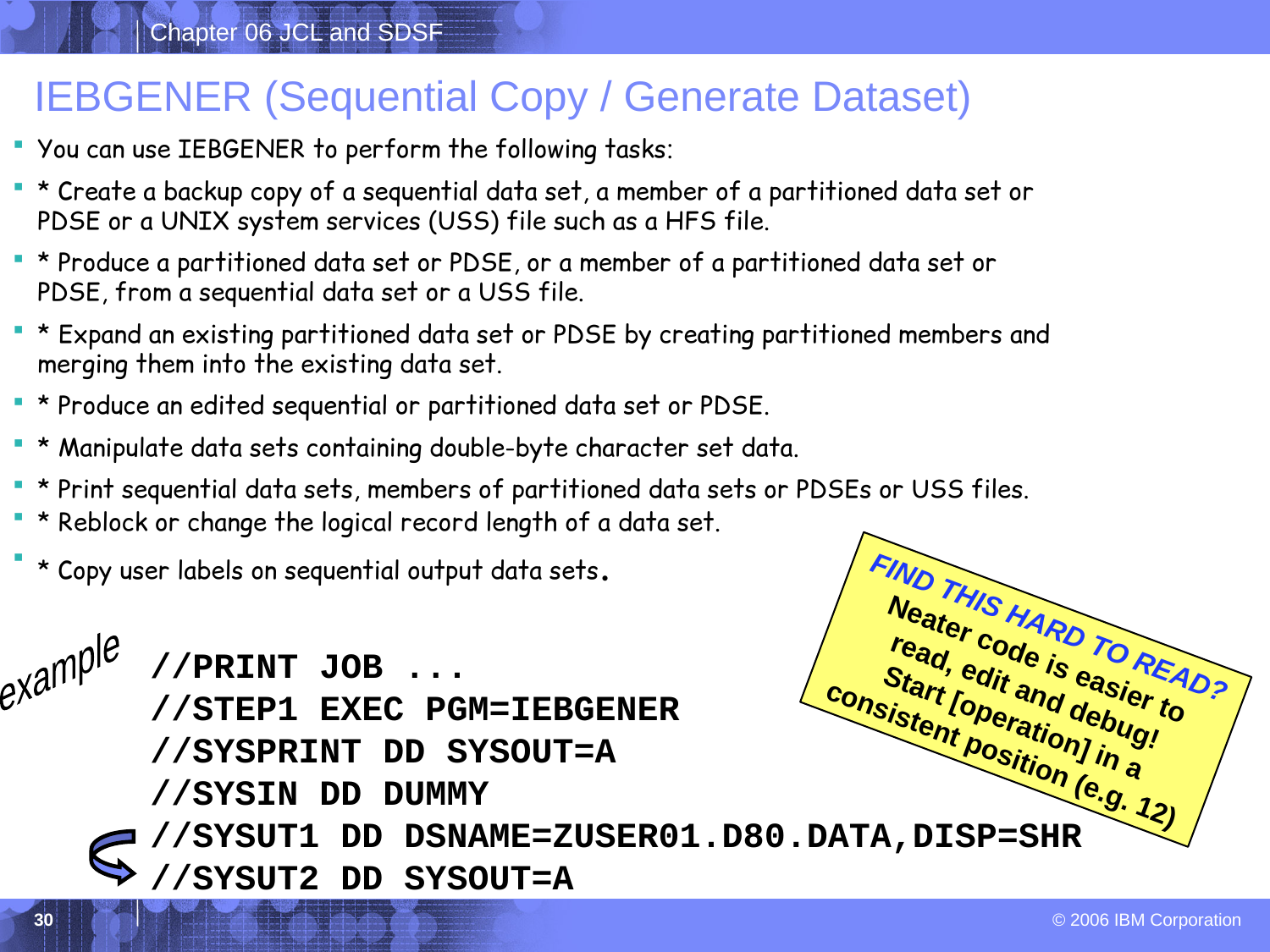

# IEBGENER (Sequential Copy / Generate Dataset)
You can use IEBGENER to perform the following tasks:
* Create a backup copy of a sequential data set, a member of a partitioned data set or PDSE or a UNIX system services (USS) file such as a HFS file.
* Produce a partitioned data set or PDSE, or a member of a partitioned data set or PDSE, from a sequential data set or a USS file.
* Expand an existing partitioned data set or PDSE by creating partitioned members and merging them into the existing data set.
* Produce an edited sequential or partitioned data set or PDSE.
* Manipulate data sets containing double-byte character set data.
* Print sequential data sets, members of partitioned data sets or PDSEs or USS files.
* Reblock or change the logical record length of a data set.
* Copy user labels on sequential output data sets.

FIND THIS HARD TO READ?
Neater code is easier to read, edit and debug!
Start [operation] in a consistent position (e.g. 12)
example
//PRINT JOB ...
//STEP1 EXEC PGM=IEBGENER
//SYSPRINT DD SYSOUT=A
//SYSIN DD DUMMY
//SYSUT1 DD DSNAME=ZUSER01.D80.DATA,DISP=SHR
//SYSUT2 DD SYSOUT=A

30